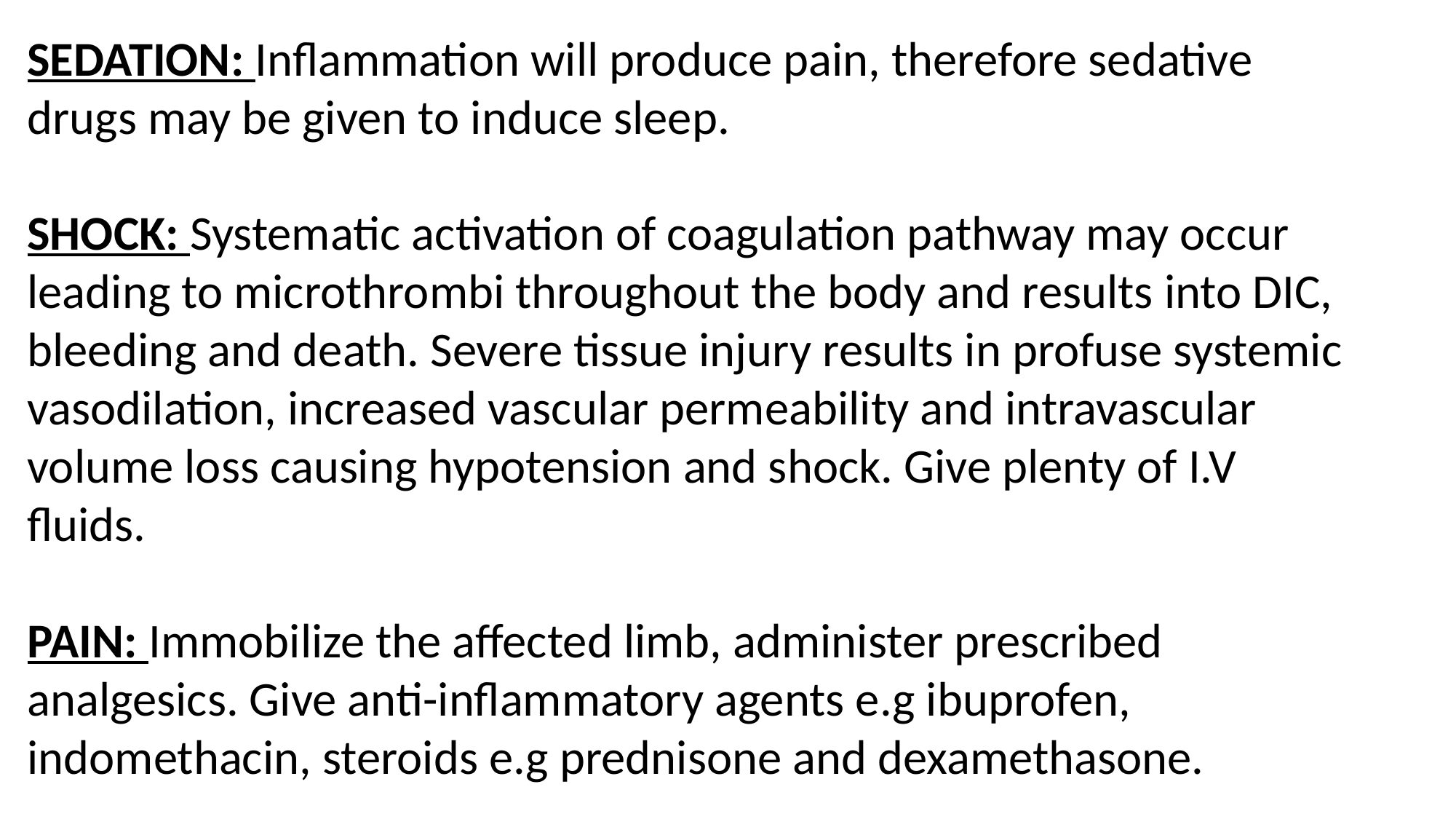

SEDATION: Inflammation will produce pain, therefore sedative drugs may be given to induce sleep.

SHOCK: Systematic activation of coagulation pathway may occur leading to microthrombi throughout the body and results into DIC, bleeding and death. Severe tissue injury results in profuse systemic vasodilation, increased vascular permeability and intravascular volume loss causing hypotension and shock. Give plenty of I.V fluids.

PAIN: Immobilize the affected limb, administer prescribed analgesics. Give anti-inflammatory agents e.g ibuprofen, indomethacin, steroids e.g prednisone and dexamethasone.